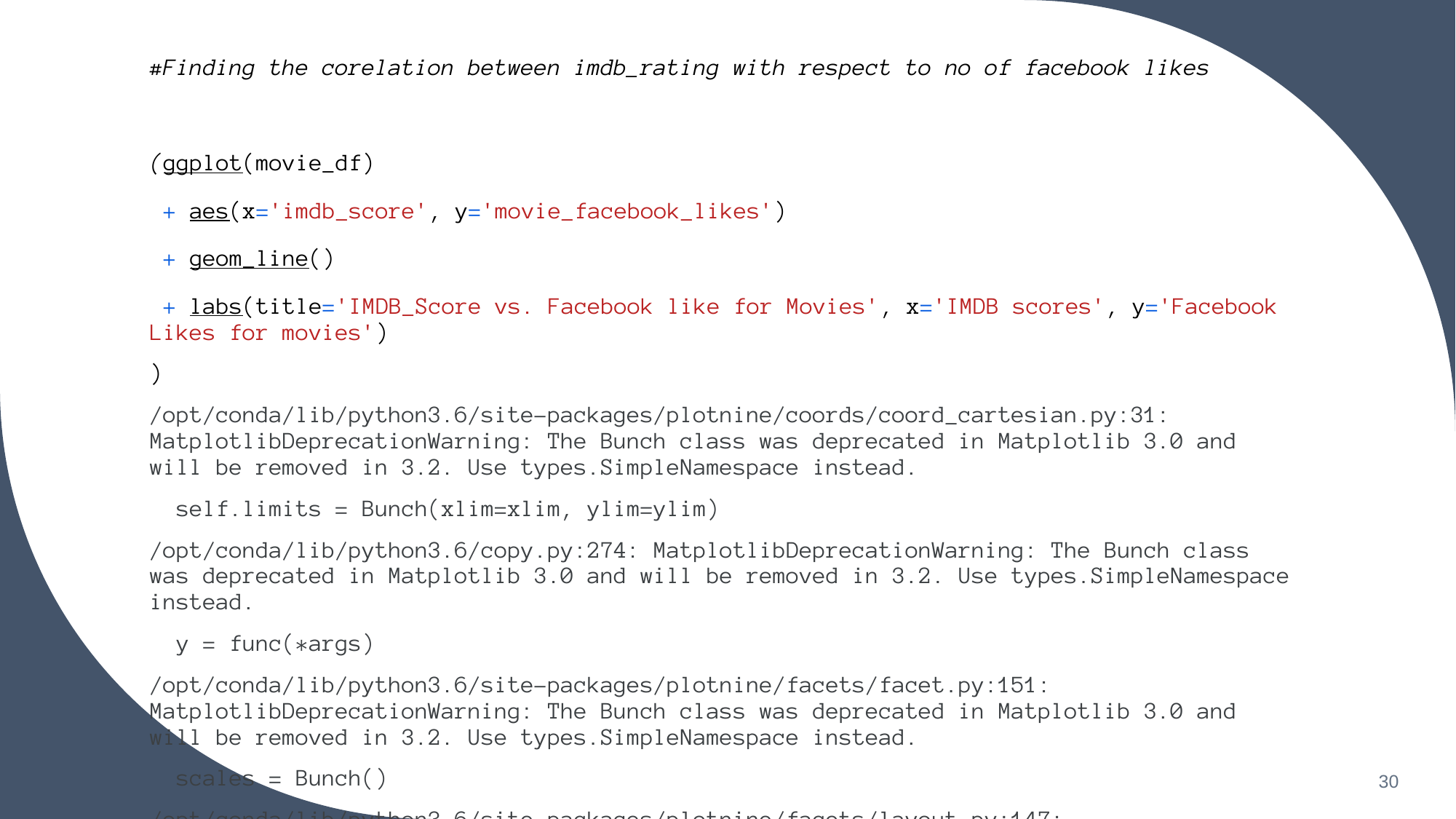

#Finding the corelation between imdb_rating with respect to no of facebook likes

(ggplot(movie_df)
 + aes(x='imdb_score', y='movie_facebook_likes')
 + geom_line()
 + labs(title='IMDB_Score vs. Facebook like for Movies', x='IMDB scores', y='Facebook Likes for movies')
)
/opt/conda/lib/python3.6/site-packages/plotnine/coords/coord_cartesian.py:31: MatplotlibDeprecationWarning: The Bunch class was deprecated in Matplotlib 3.0 and will be removed in 3.2. Use types.SimpleNamespace instead.
  self.limits = Bunch(xlim=xlim, ylim=ylim)
/opt/conda/lib/python3.6/copy.py:274: MatplotlibDeprecationWarning: The Bunch class was deprecated in Matplotlib 3.0 and will be removed in 3.2. Use types.SimpleNamespace instead.
  y = func(*args)
/opt/conda/lib/python3.6/site-packages/plotnine/facets/facet.py:151: MatplotlibDeprecationWarning: The Bunch class was deprecated in Matplotlib 3.0 and will be removed in 3.2. Use types.SimpleNamespace instead.
  scales = Bunch()
/opt/conda/lib/python3.6/site-packages/plotnine/facets/layout.py:147: MatplotlibDeprecationWarning: The Bunch class was deprecated in Matplotlib 3.0 and will be removed in 3.2. Use types.SimpleNamespace instead.
  return Bunch(x=xsc, y=ysc)
30